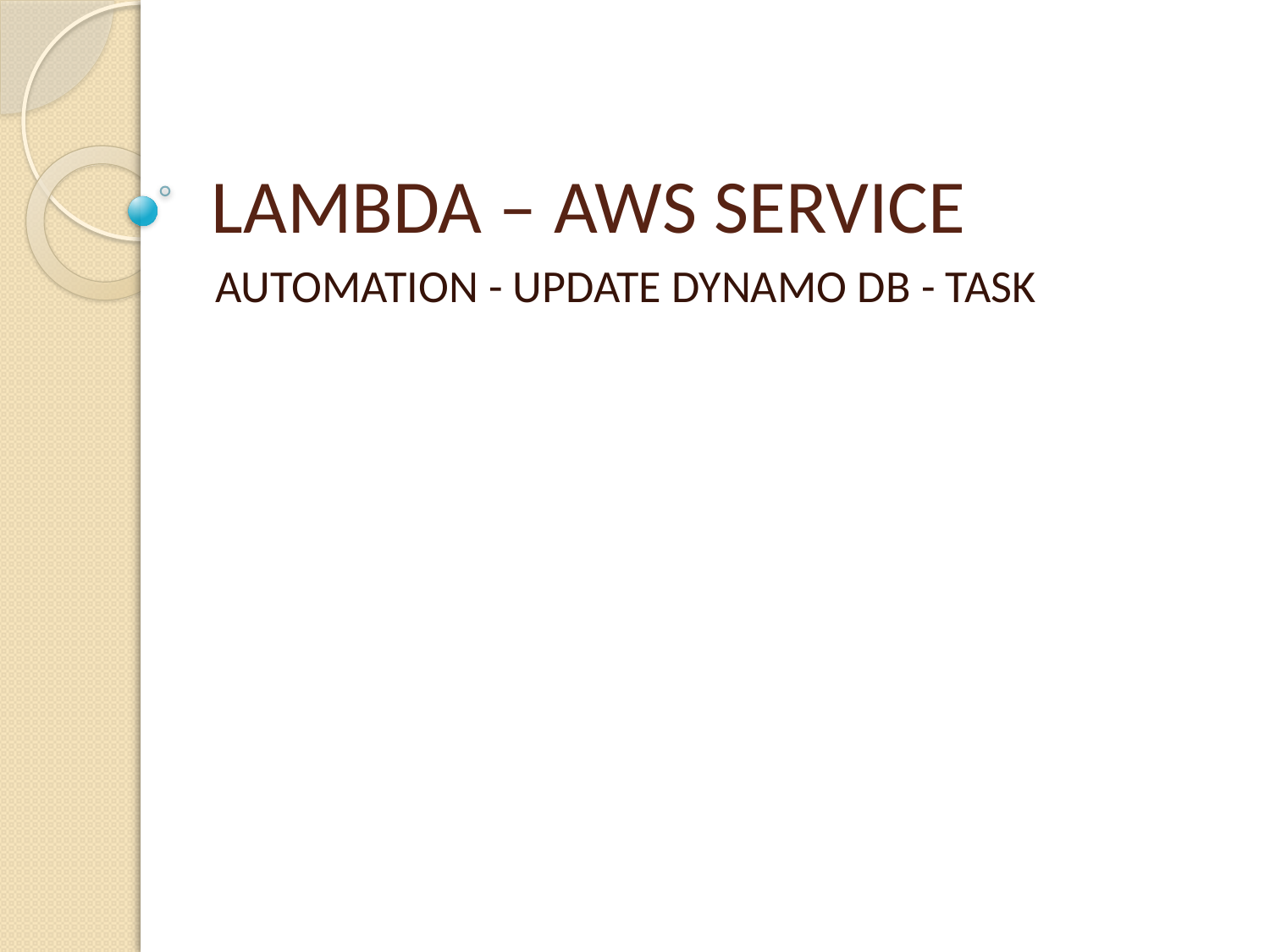

# LAMBDA – AWS SERVICE
AUTOMATION - UPDATE DYNAMO DB - TASK